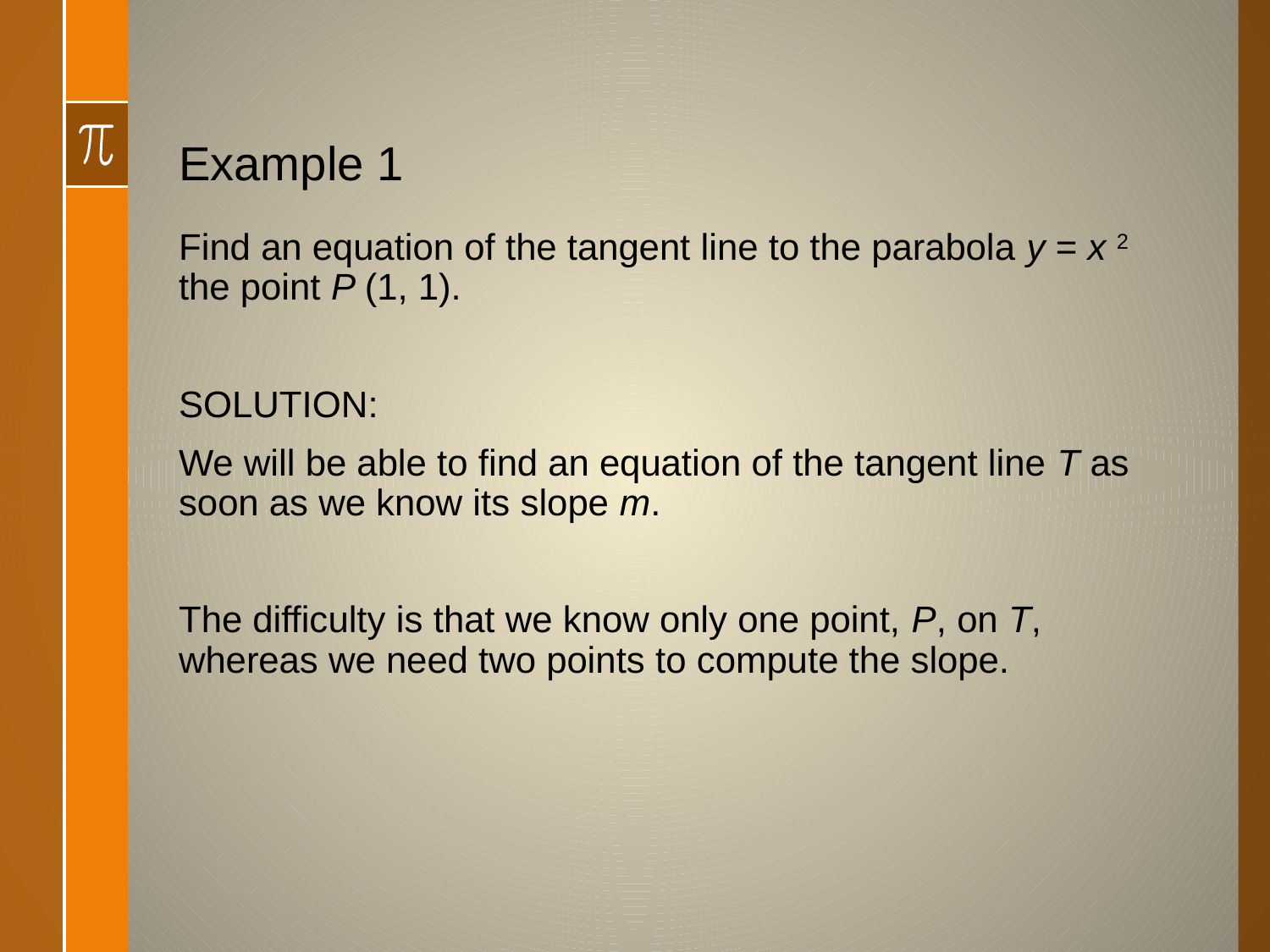

# Example 1
Find an equation of the tangent line to the parabola y = x 2 the point P (1, 1).

SOLUTION:
We will be able to find an equation of the tangent line T as soon as we know its slope m.

The difficulty is that we know only one point, P, on T, whereas we need two points to compute the slope.